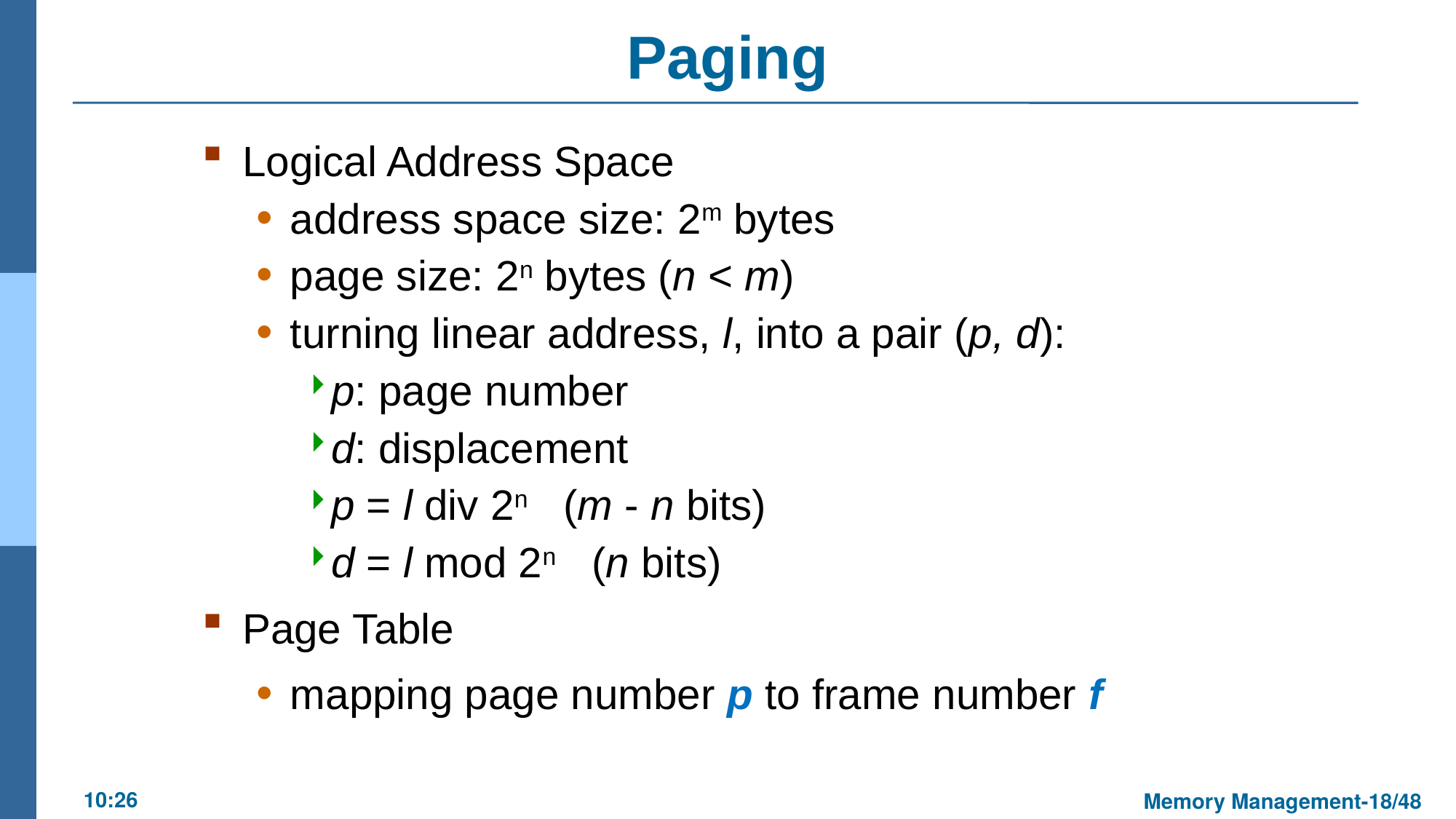

# Paging
Logical Address Space
address space size: 2m bytes
page size: 2n bytes (n < m)
turning linear address, l, into a pair (p, d):
p: page number
d: displacement
p = l div 2n   (m - n bits)
d = l mod 2n   (n bits)
Page Table
mapping page number p to frame number f